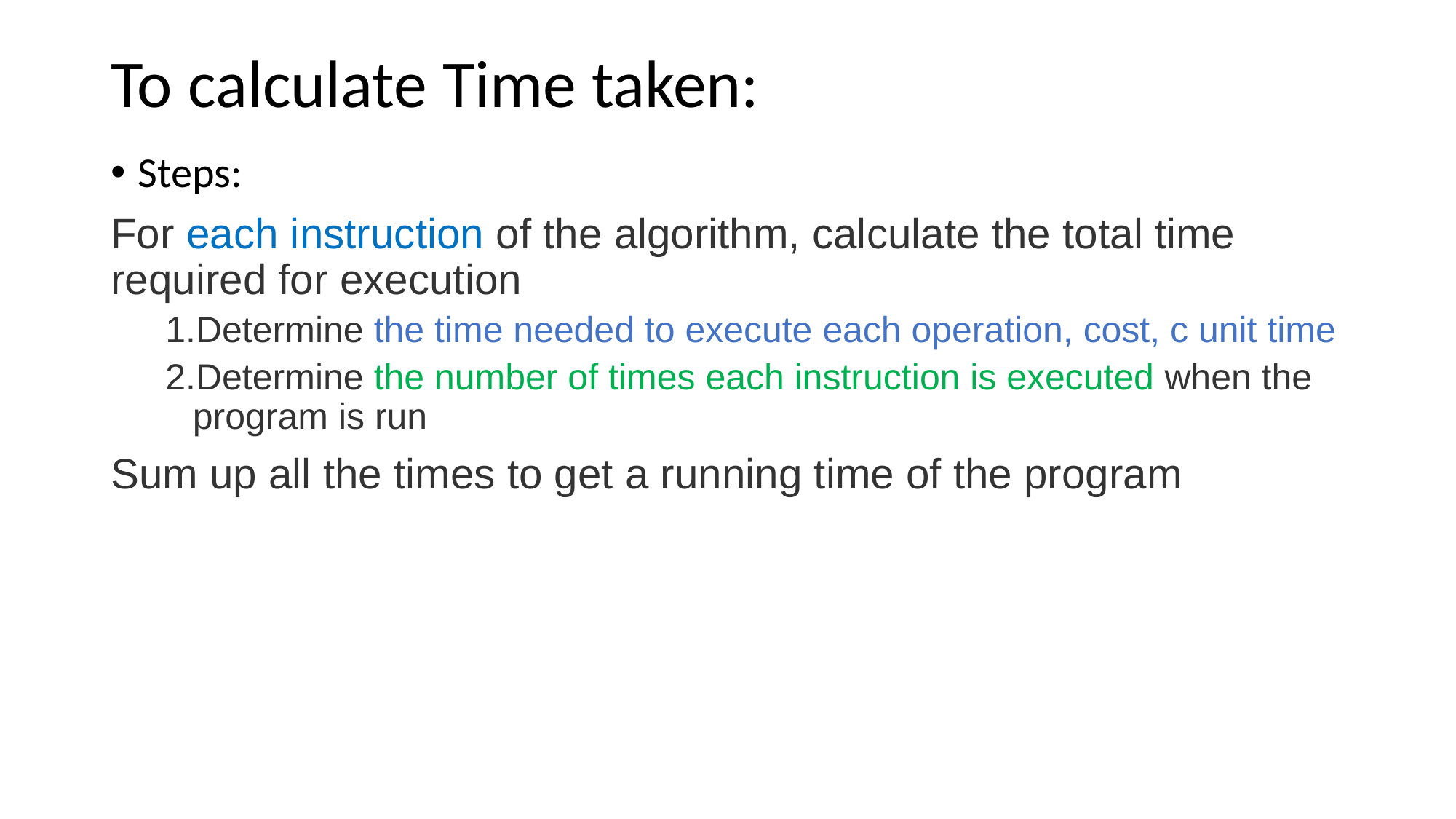

# To calculate Time taken:
Steps:
For each instruction of the algorithm, calculate the total time required for execution
Determine the time needed to execute each operation, cost, c unit time
Determine the number of times each instruction is executed when the program is run
Sum up all the times to get a running time of the program